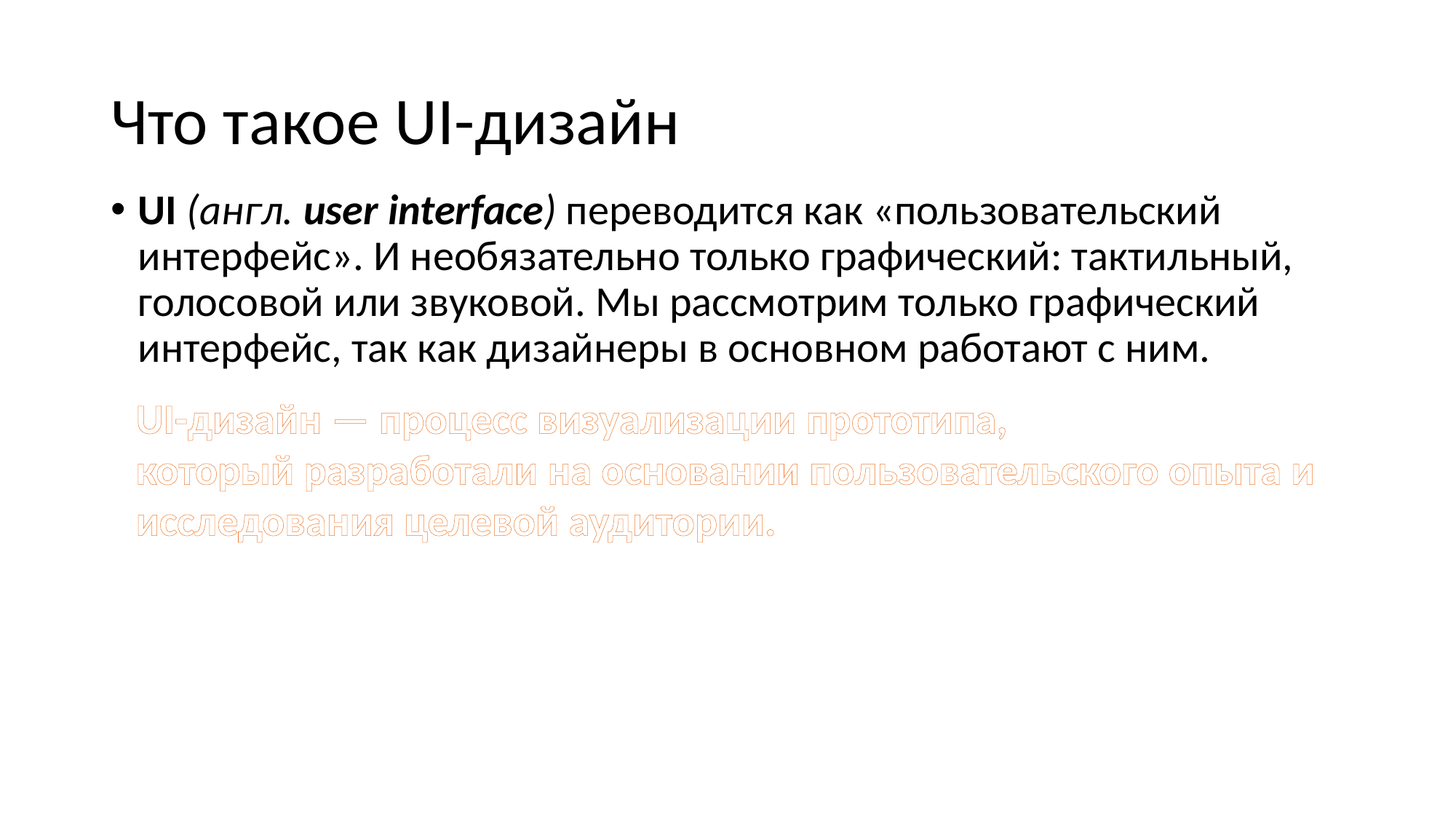

# Что такое UI-дизайн
UI (англ. user interface) переводится как «пользовательский интерфейс». И необязательно только графический: тактильный, голосовой или звуковой. Мы рассмотрим только графический интерфейс, так как дизайнеры в основном работают с ним.
UI-дизайн — процесс визуализации прототипа,
который разработали на основании пользовательского опыта и исследования целевой аудитории.